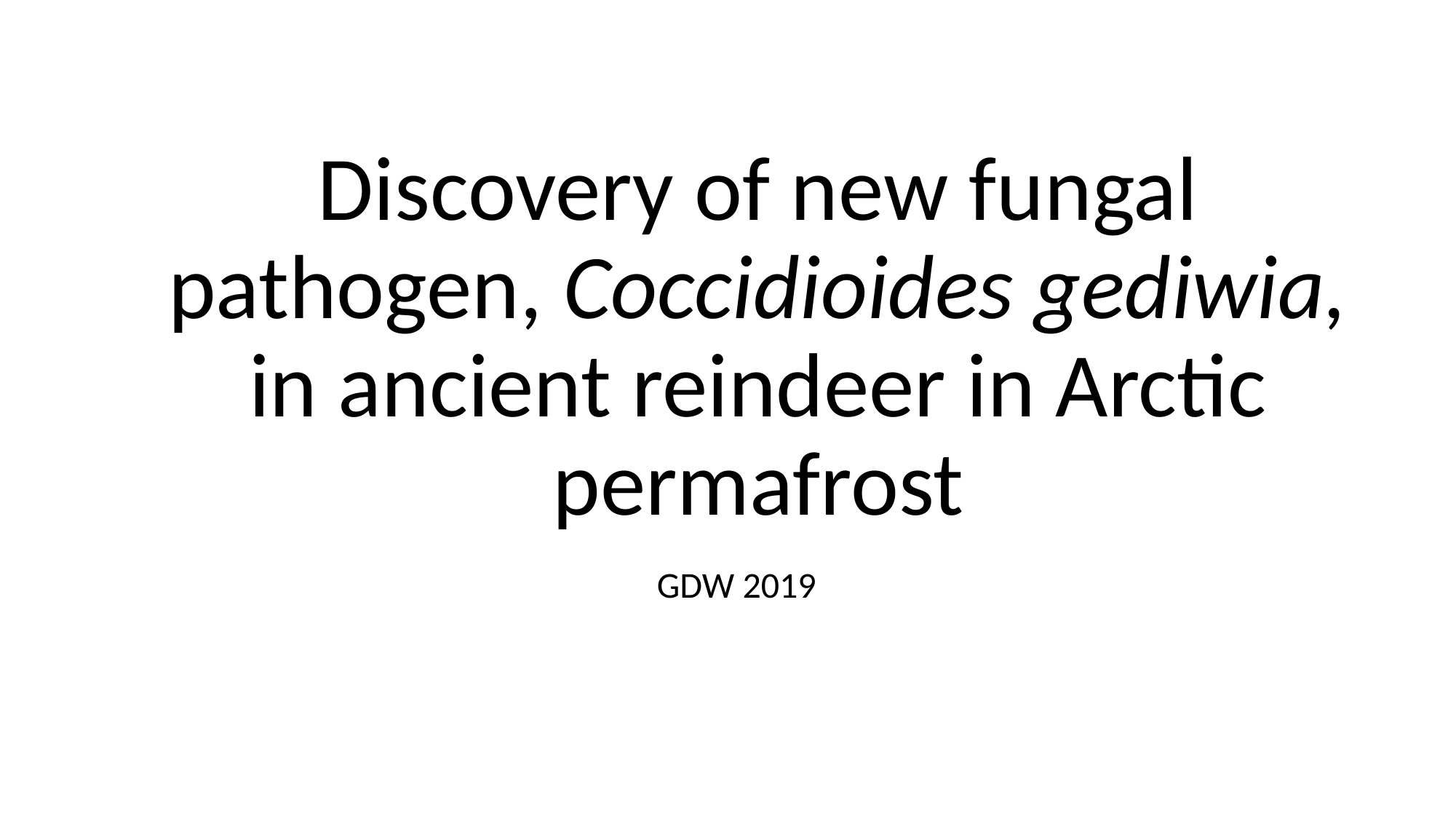

# Discovery of new fungal pathogen, Coccidioides gediwia, in ancient reindeer in Arctic permafrost
GDW 2019